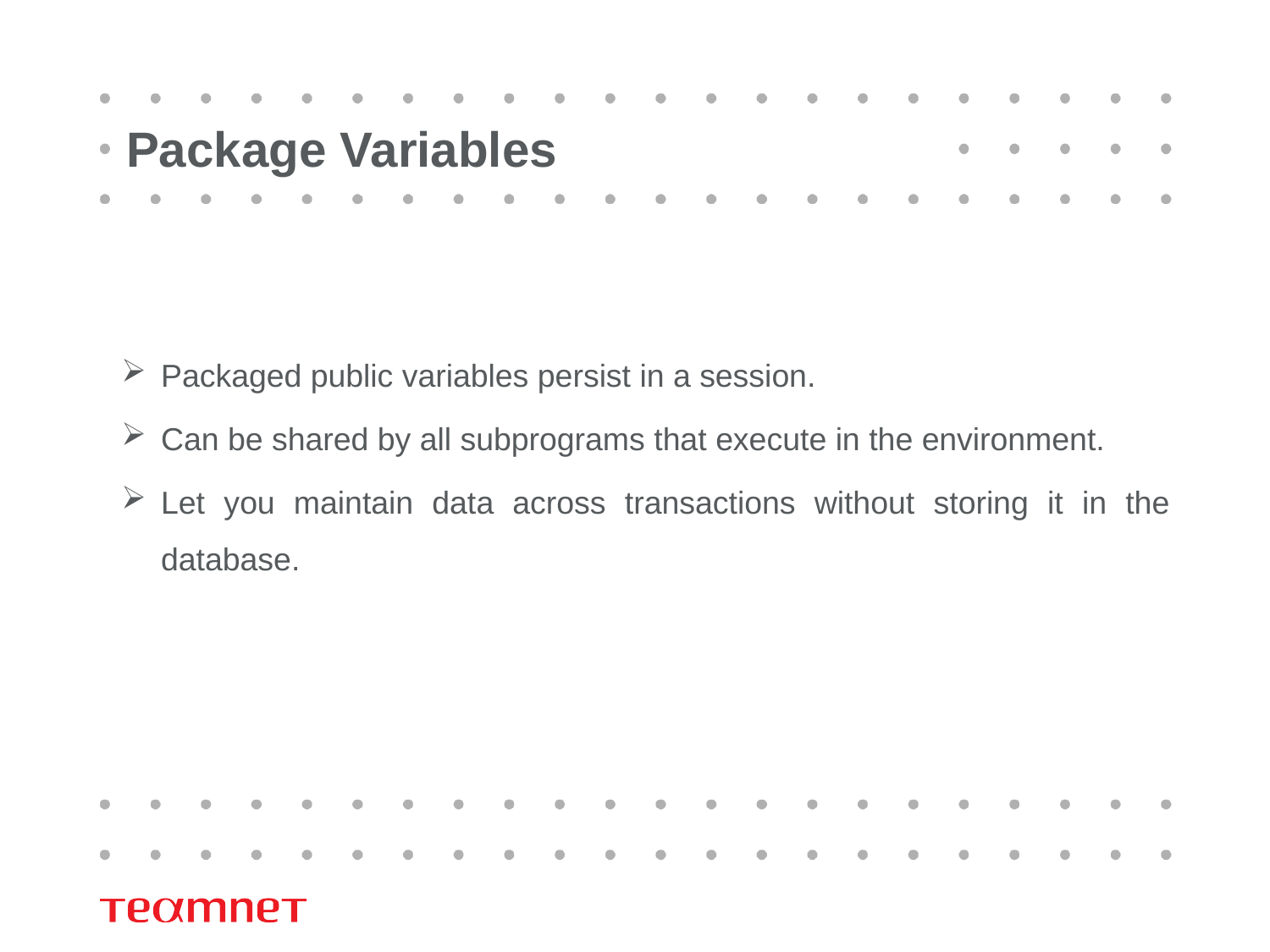

# Package Variables
Packaged public variables persist in a session.
Can be shared by all subprograms that execute in the environment.
Let you maintain data across transactions without storing it in the database.